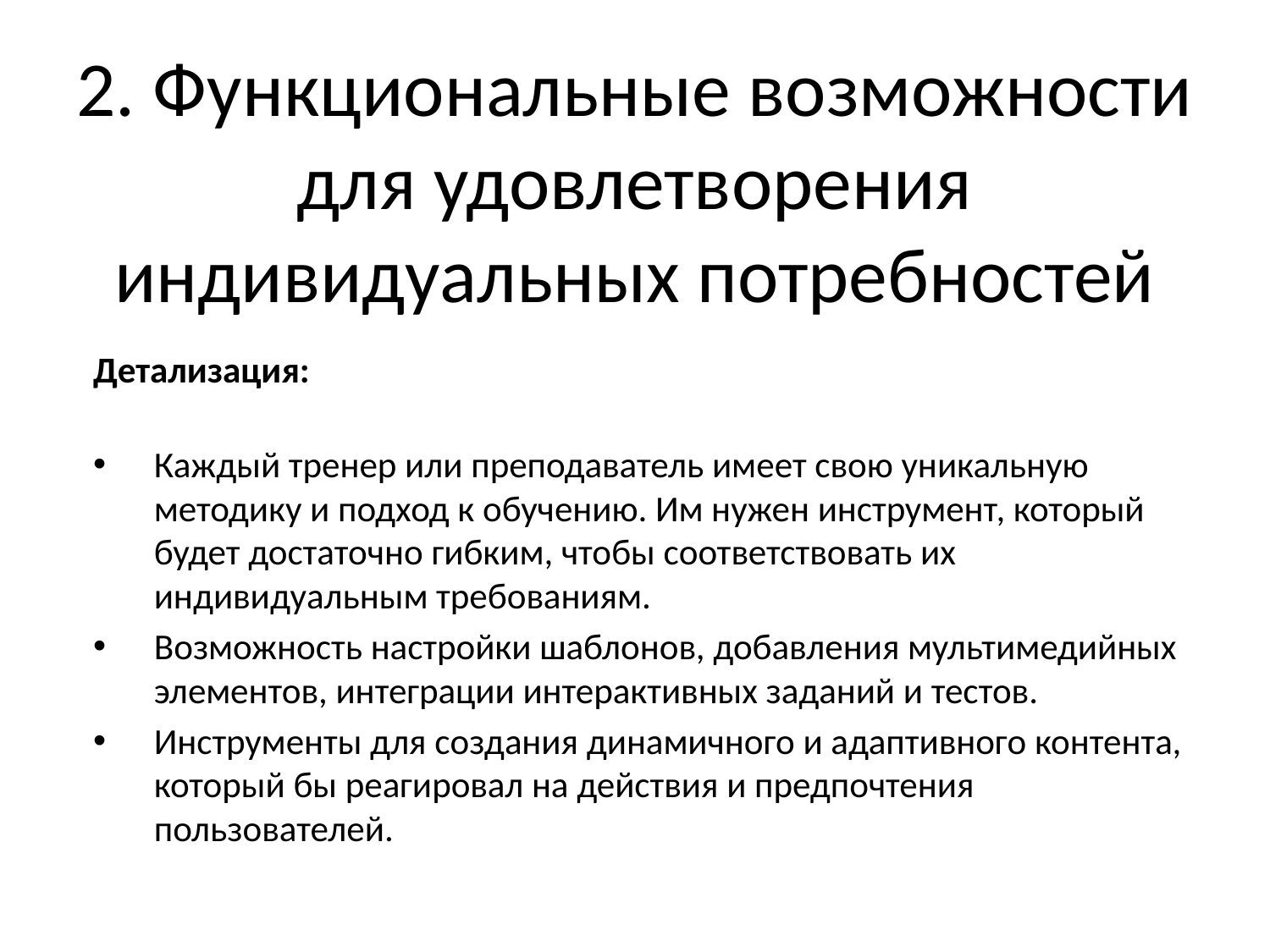

# 2. Функциональные возможности для удовлетворения индивидуальных потребностей

Детализация:

Каждый тренер или преподаватель имеет свою уникальную методику и подход к обучению. Им нужен инструмент, который будет достаточно гибким, чтобы соответствовать их индивидуальным требованиям.
Возможность настройки шаблонов, добавления мультимедийных элементов, интеграции интерактивных заданий и тестов.
Инструменты для создания динамичного и адаптивного контента, который бы реагировал на действия и предпочтения пользователей.